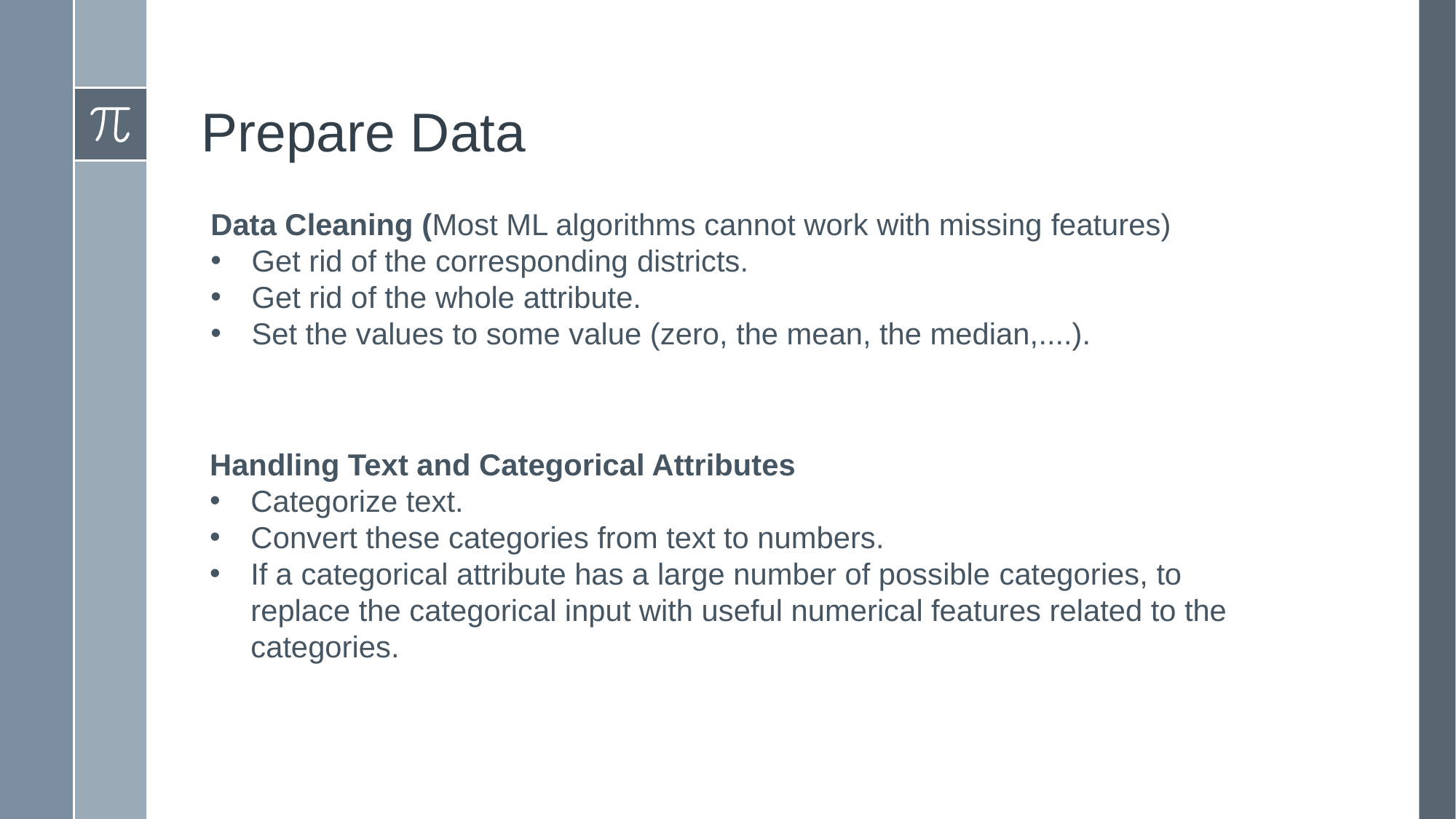

# Prepare Data
Data Cleaning (Most ML algorithms cannot work with missing features)
Get rid of the corresponding districts.
Get rid of the whole attribute.
Set the values to some value (zero, the mean, the median,....).

Handling Text and Categorical Attributes
Categorize text.
Convert these categories from text to numbers.
If a categorical attribute has a large number of possible categories, to replace the categorical input with useful numerical features related to the categories.